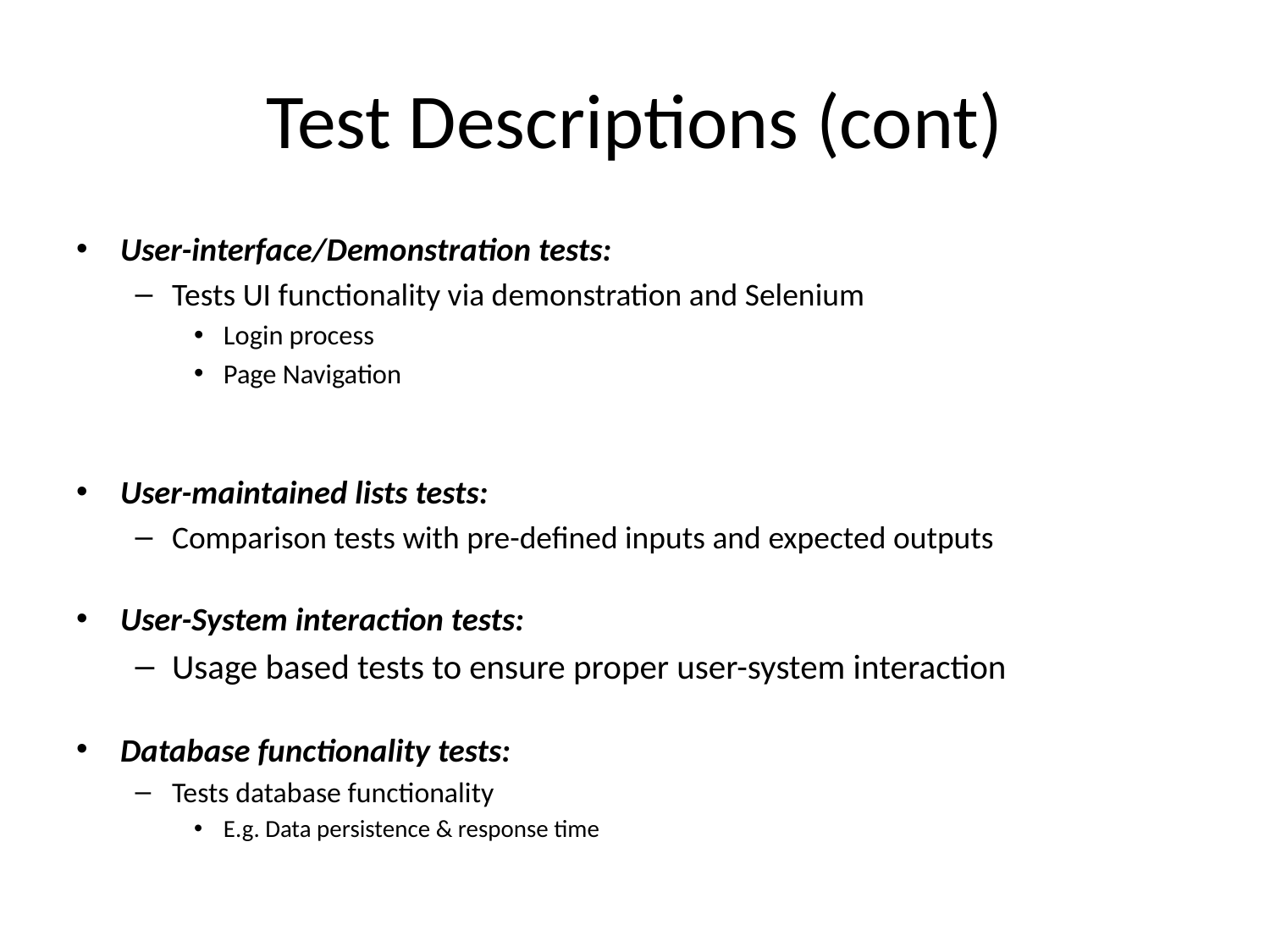

# Test Descriptions (cont)
User-interface/Demonstration tests:
Tests UI functionality via demonstration and Selenium
Login process
Page Navigation

User-maintained lists tests:
Comparison tests with pre-defined inputs and expected outputs

User-System interaction tests:
Usage based tests to ensure proper user-system interaction

Database functionality tests:
Tests database functionality
E.g. Data persistence & response time